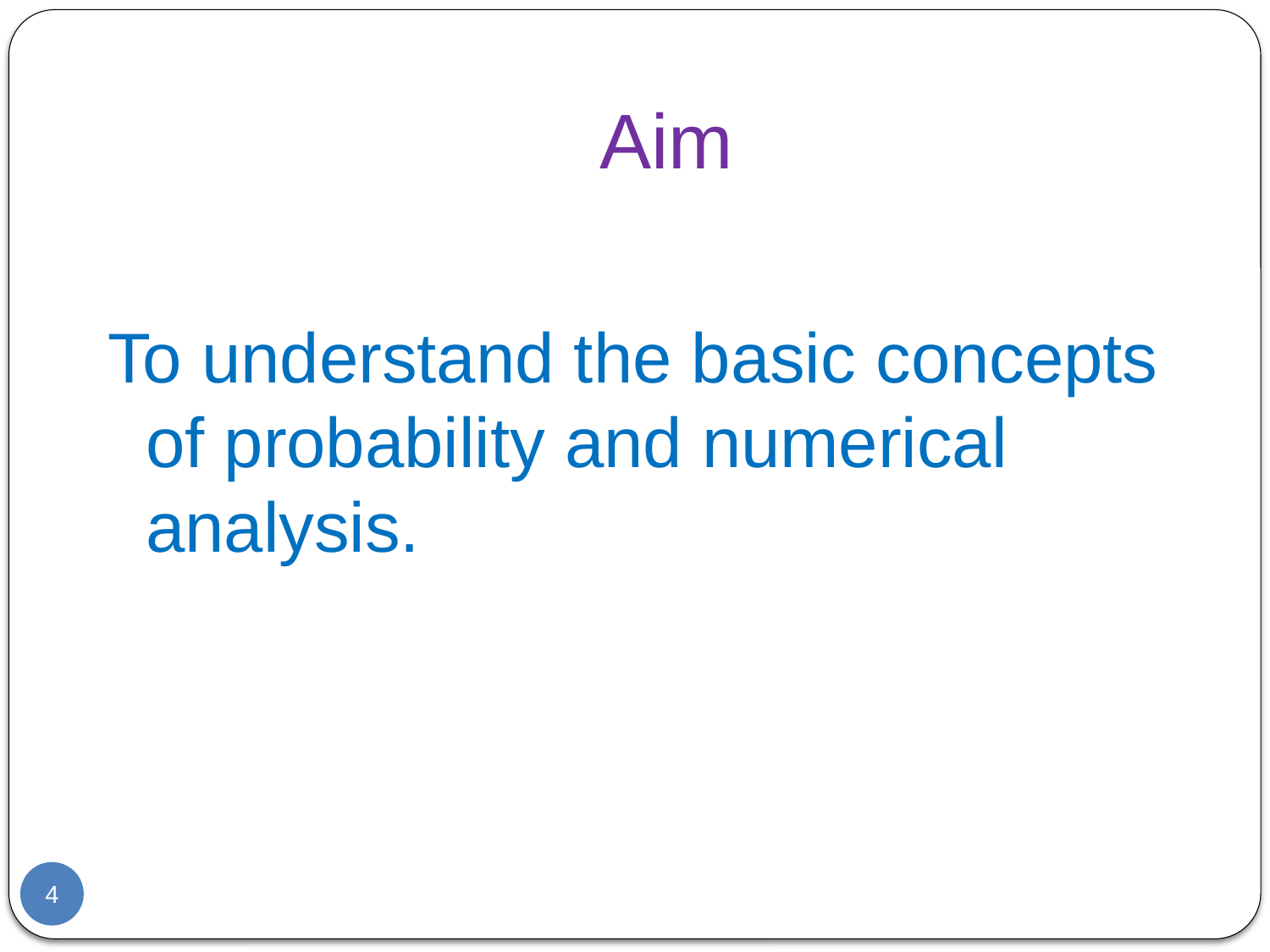

# Aim

To understand the basic concepts of probability and numerical analysis.
4